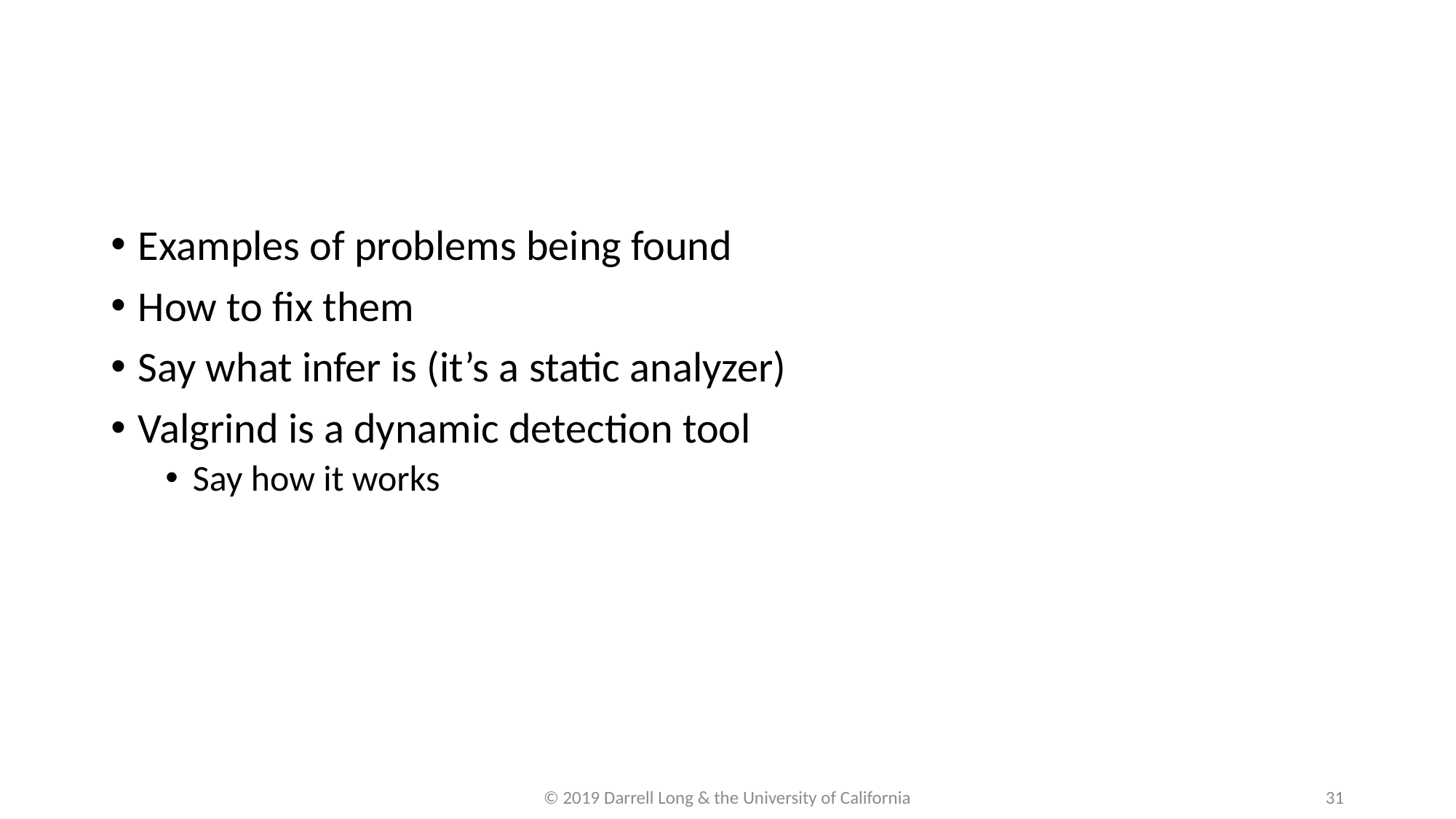

#
Examples of problems being found
How to fix them
Say what infer is (it’s a static analyzer)
Valgrind is a dynamic detection tool
Say how it works
© 2019 Darrell Long & the University of California
31